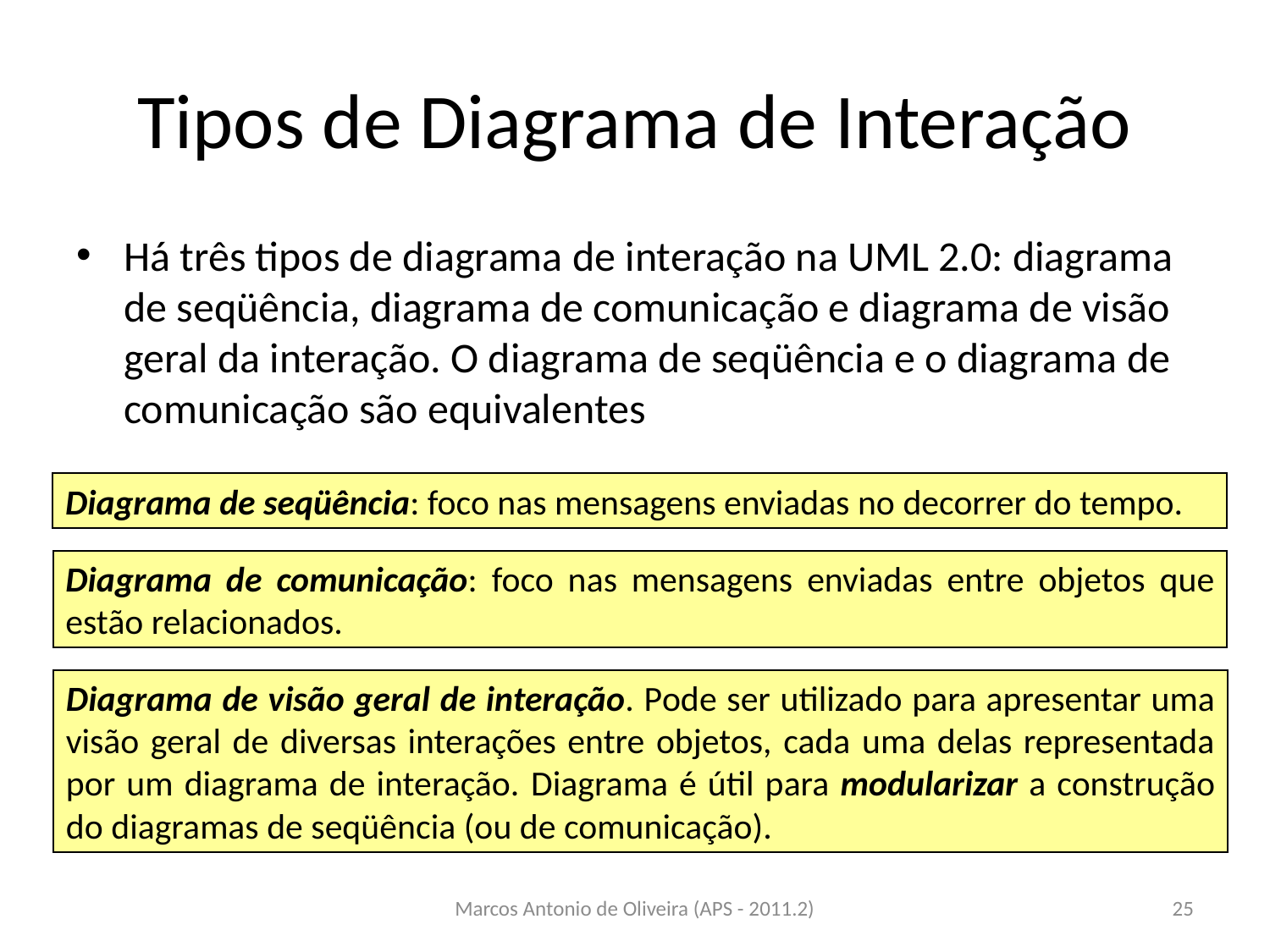

# Tipos de Diagrama de Interação
Há três tipos de diagrama de interação na UML 2.0: diagrama de seqüência, diagrama de comunicação e diagrama de visão geral da interação. O diagrama de seqüência e o diagrama de comunicação são equivalentes
Diagrama de seqüência: foco nas mensagens enviadas no decorrer do tempo.
Diagrama de comunicação: foco nas mensagens enviadas entre objetos que estão relacionados.
Diagrama de visão geral de interação. Pode ser utilizado para apresentar uma visão geral de diversas interações entre objetos, cada uma delas representada por um diagrama de interação. Diagrama é útil para modularizar a construção do diagramas de seqüência (ou de comunicação).
Marcos Antonio de Oliveira (APS - 2011.2)
25